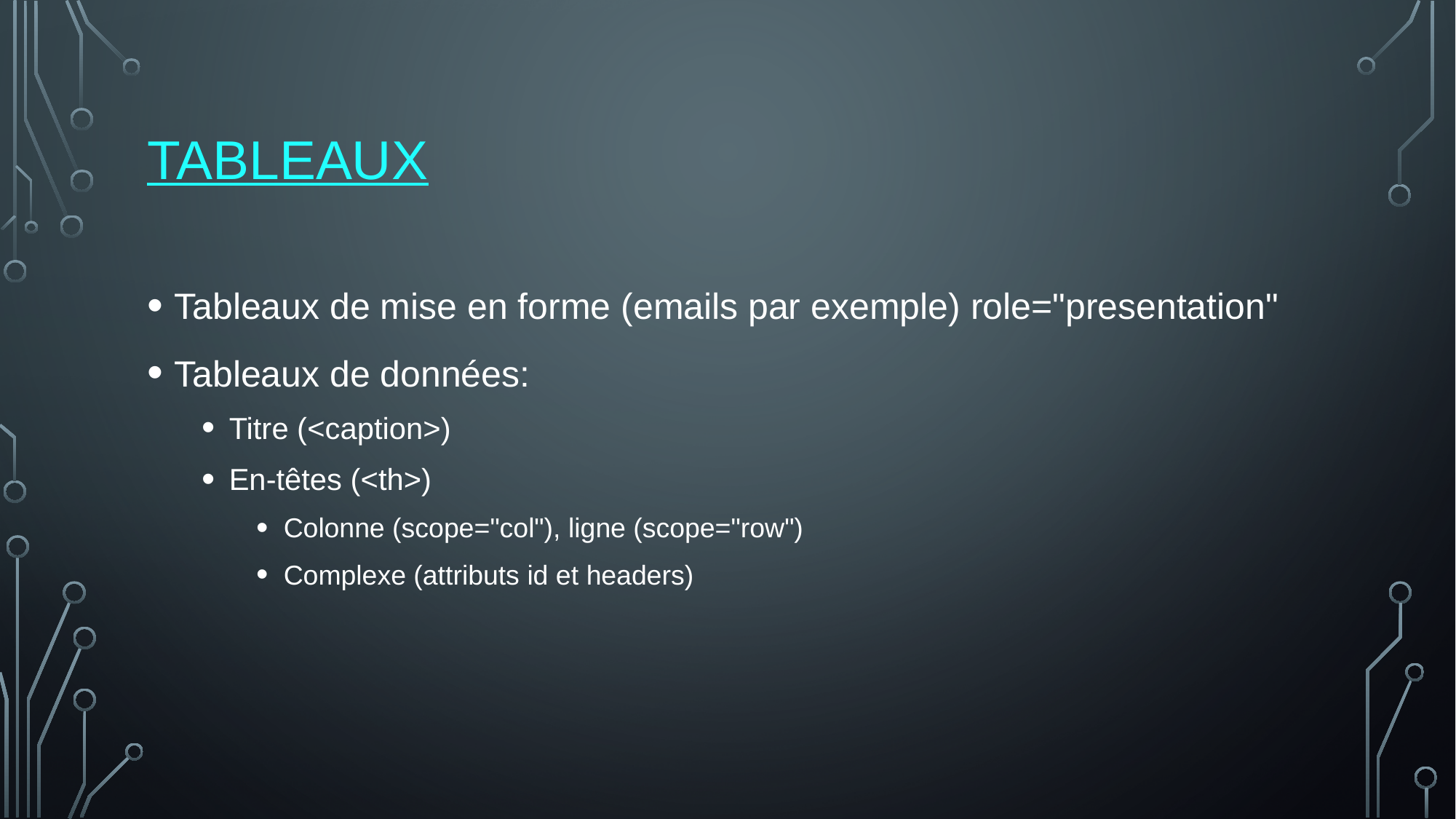

# Tableaux
Tableaux de mise en forme (emails par exemple) role="presentation"
Tableaux de données:
Titre (<caption>)
En-têtes (<th>)
Colonne (scope="col"), ligne (scope="row")
Complexe (attributs id et headers)